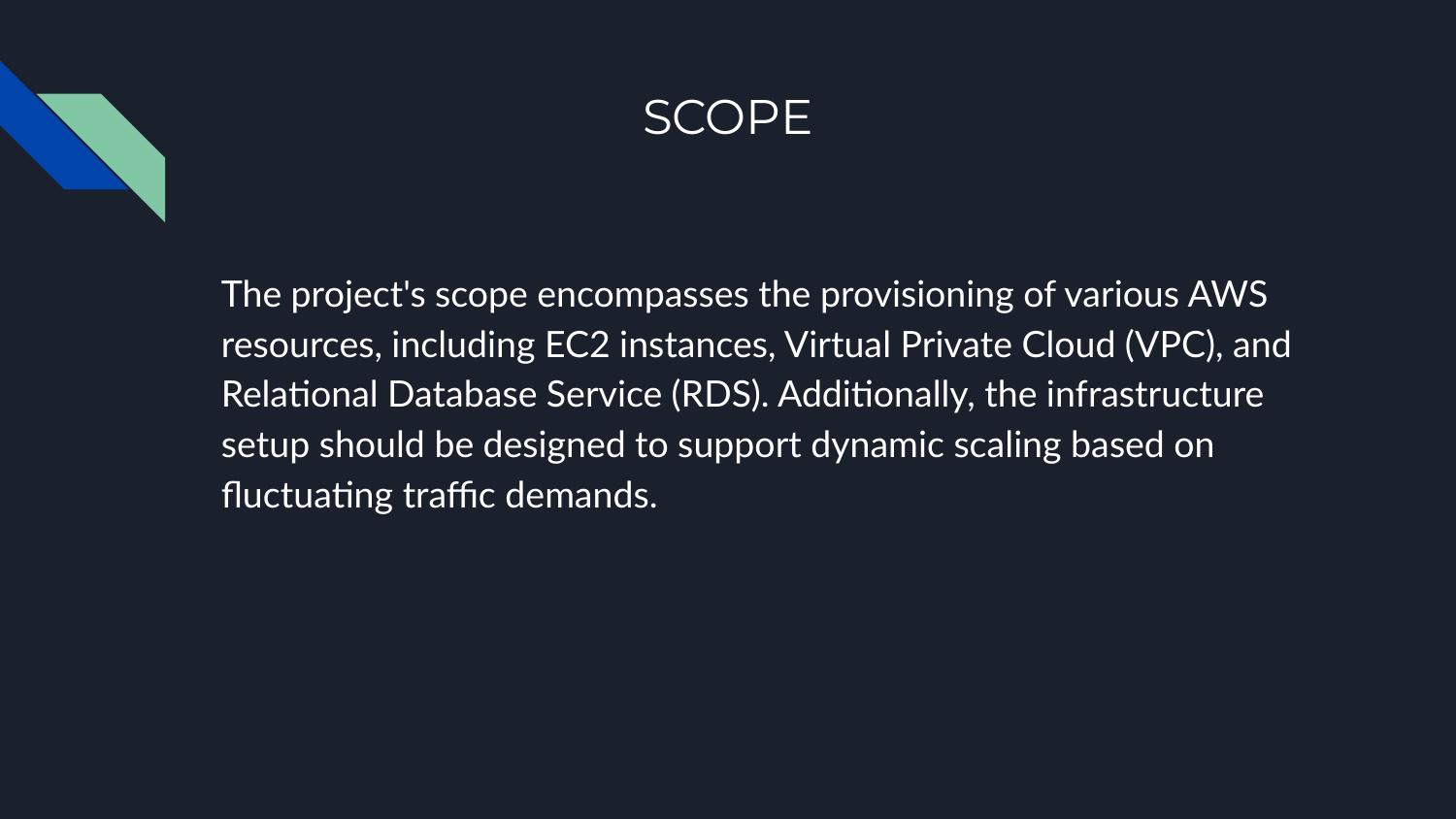

# SCOPE
The project's scope encompasses the provisioning of various AWS resources, including EC2 instances, Virtual Private Cloud (VPC), and Relational Database Service (RDS). Additionally, the infrastructure setup should be designed to support dynamic scaling based on fluctuating traffic demands.